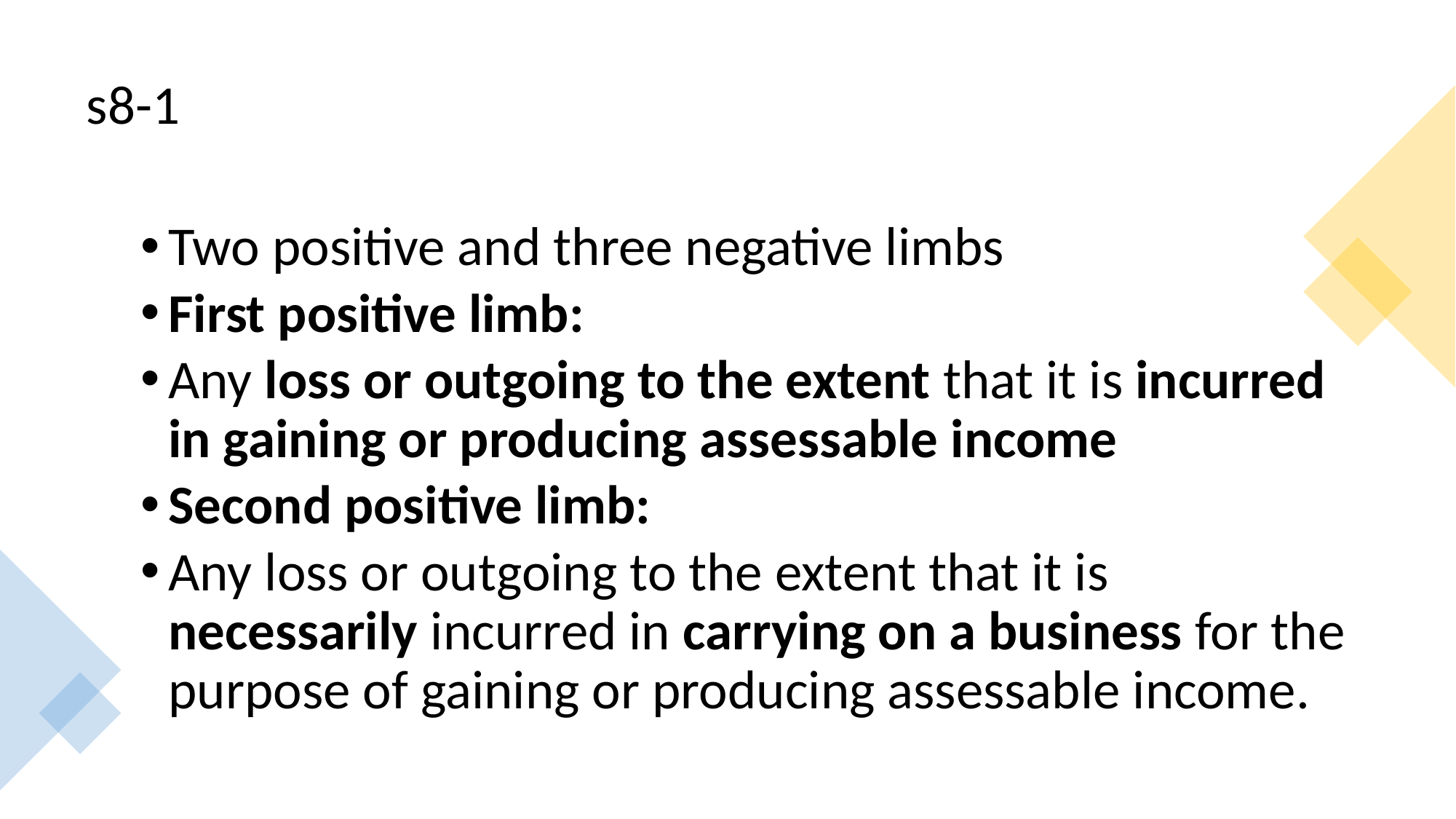

# s8-1

Two positive and three negative limbs
First positive limb:
Any loss or outgoing to the extent that it is incurred in gaining or producing assessable income
Second positive limb:
Any loss or outgoing to the extent that it is necessarily incurred in carrying on a business for the purpose of gaining or producing assessable income.